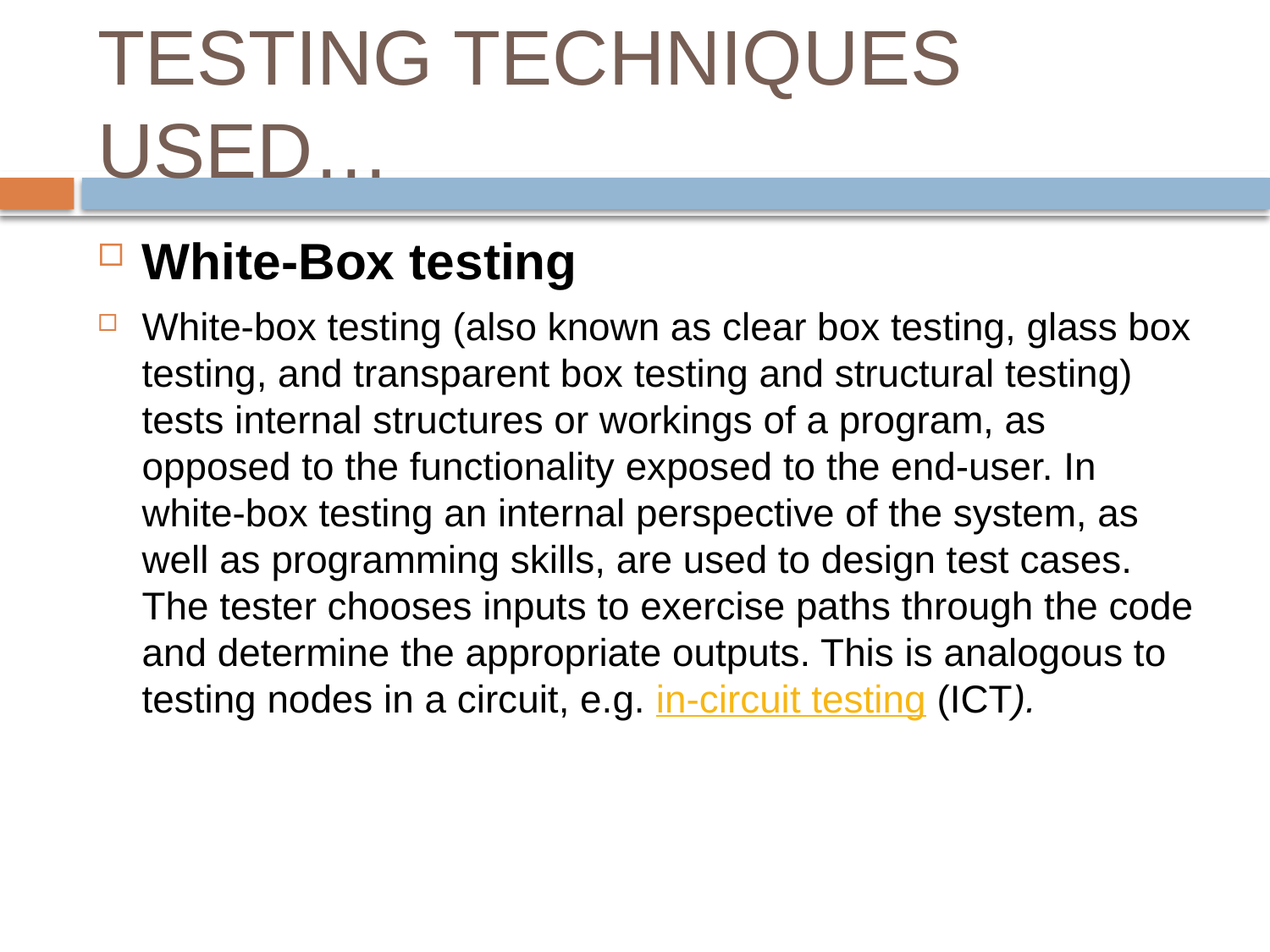

# TESTING TECHNIQUES USED…
White-Box testing
White-box testing (also known as clear box testing, glass box testing, and transparent box testing and structural testing) tests internal structures or workings of a program, as opposed to the functionality exposed to the end-user. In white-box testing an internal perspective of the system, as well as programming skills, are used to design test cases. The tester chooses inputs to exercise paths through the code and determine the appropriate outputs. This is analogous to testing nodes in a circuit, e.g. in-circuit testing (ICT).